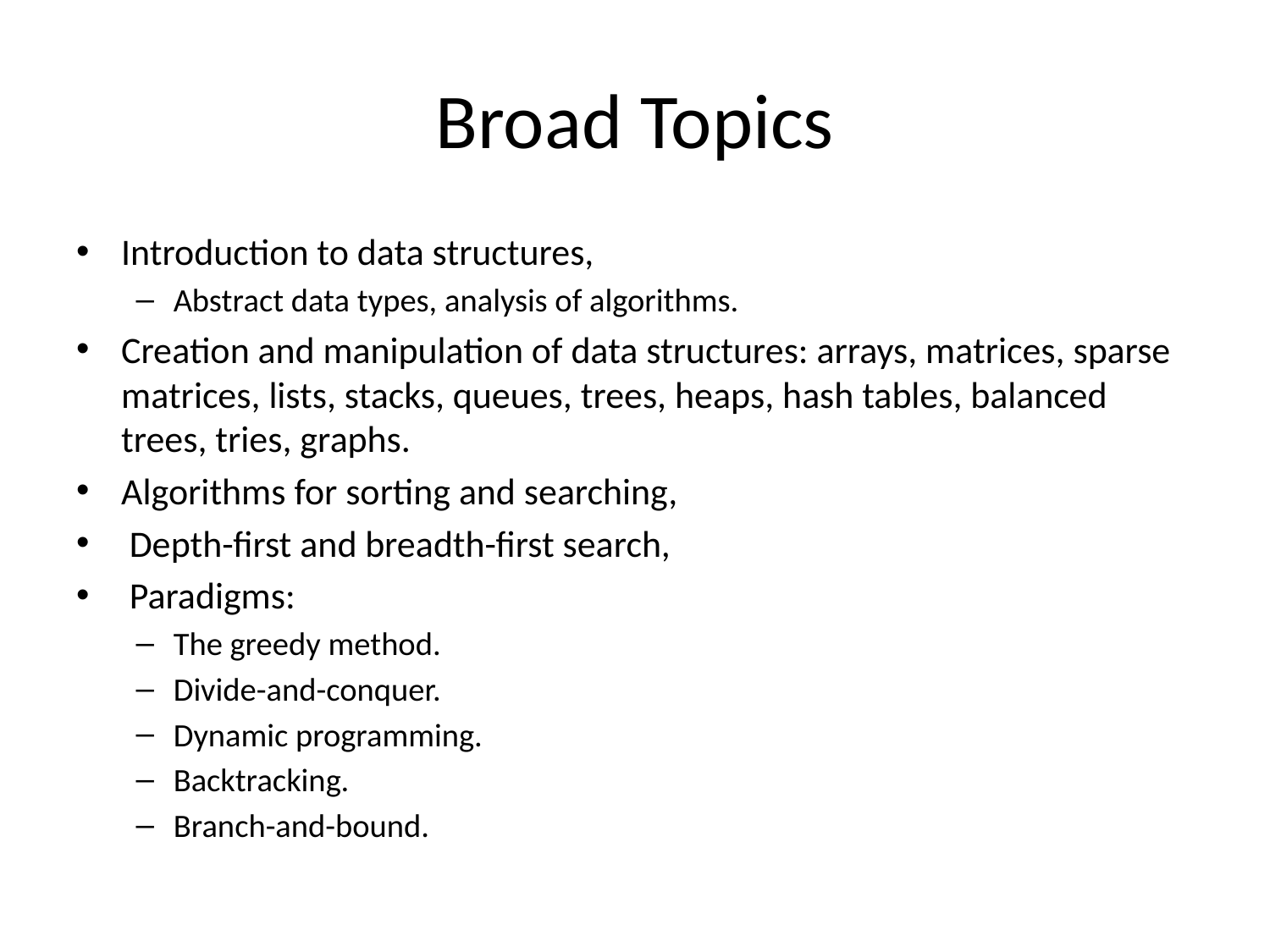

# Broad Topics
Introduction to data structures,
Abstract data types, analysis of algorithms.
Creation and manipulation of data structures: arrays, matrices, sparse matrices, lists, stacks, queues, trees, heaps, hash tables, balanced trees, tries, graphs.
Algorithms for sorting and searching,
 Depth-first and breadth-first search,
 Paradigms:
The greedy method.
Divide-and-conquer.
Dynamic programming.
Backtracking.
Branch-and-bound.